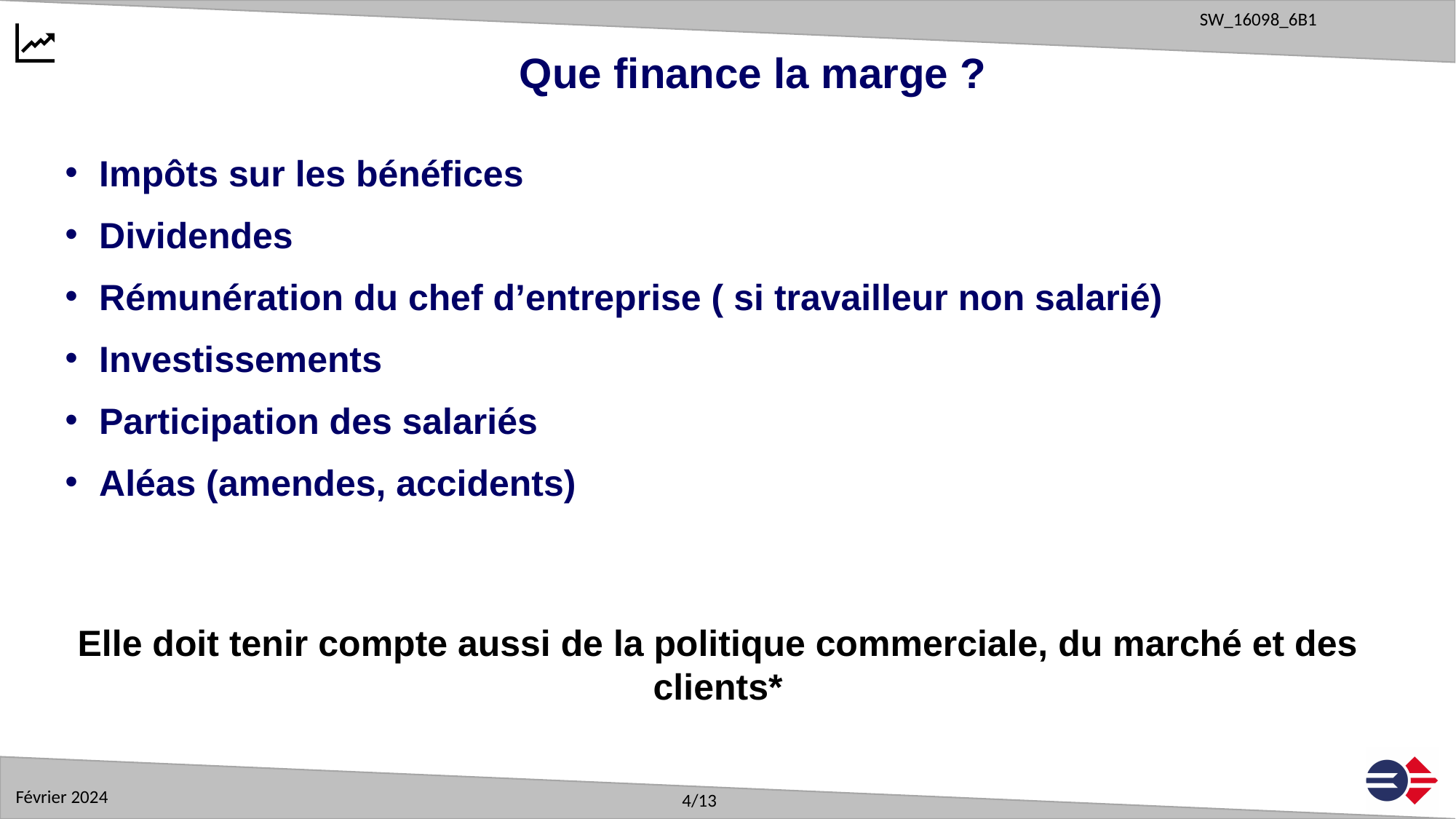

Que finance la marge ?
Impôts sur les bénéfices
Dividendes
Rémunération du chef d’entreprise ( si travailleur non salarié)
Investissements
Participation des salariés
Aléas (amendes, accidents)
Elle doit tenir compte aussi de la politique commerciale, du marché et des clients*